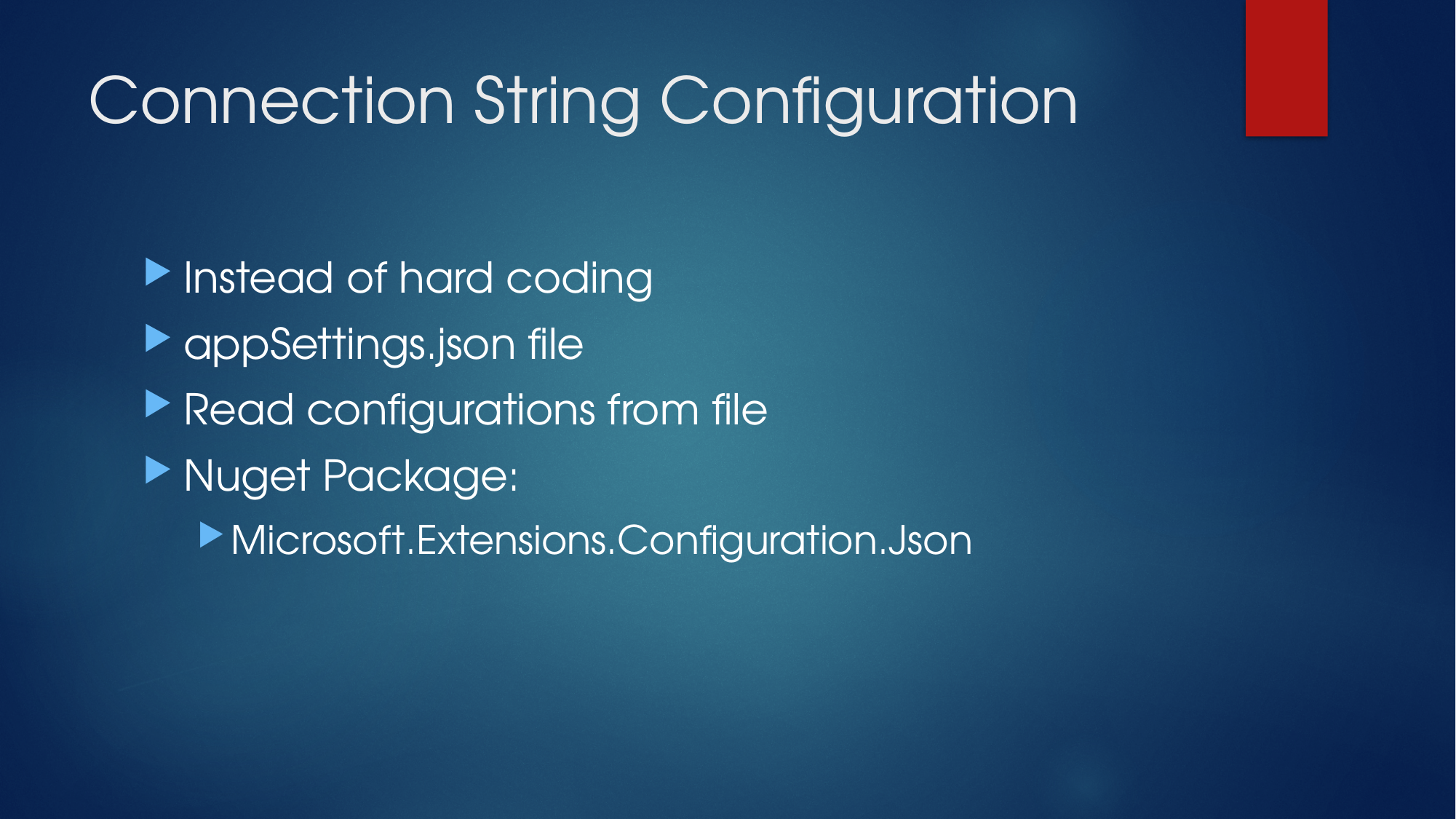

# Connection String Configuration
Instead of hard coding
appSettings.json file
Read configurations from file
Nuget Package:
Microsoft.Extensions.Configuration.Json